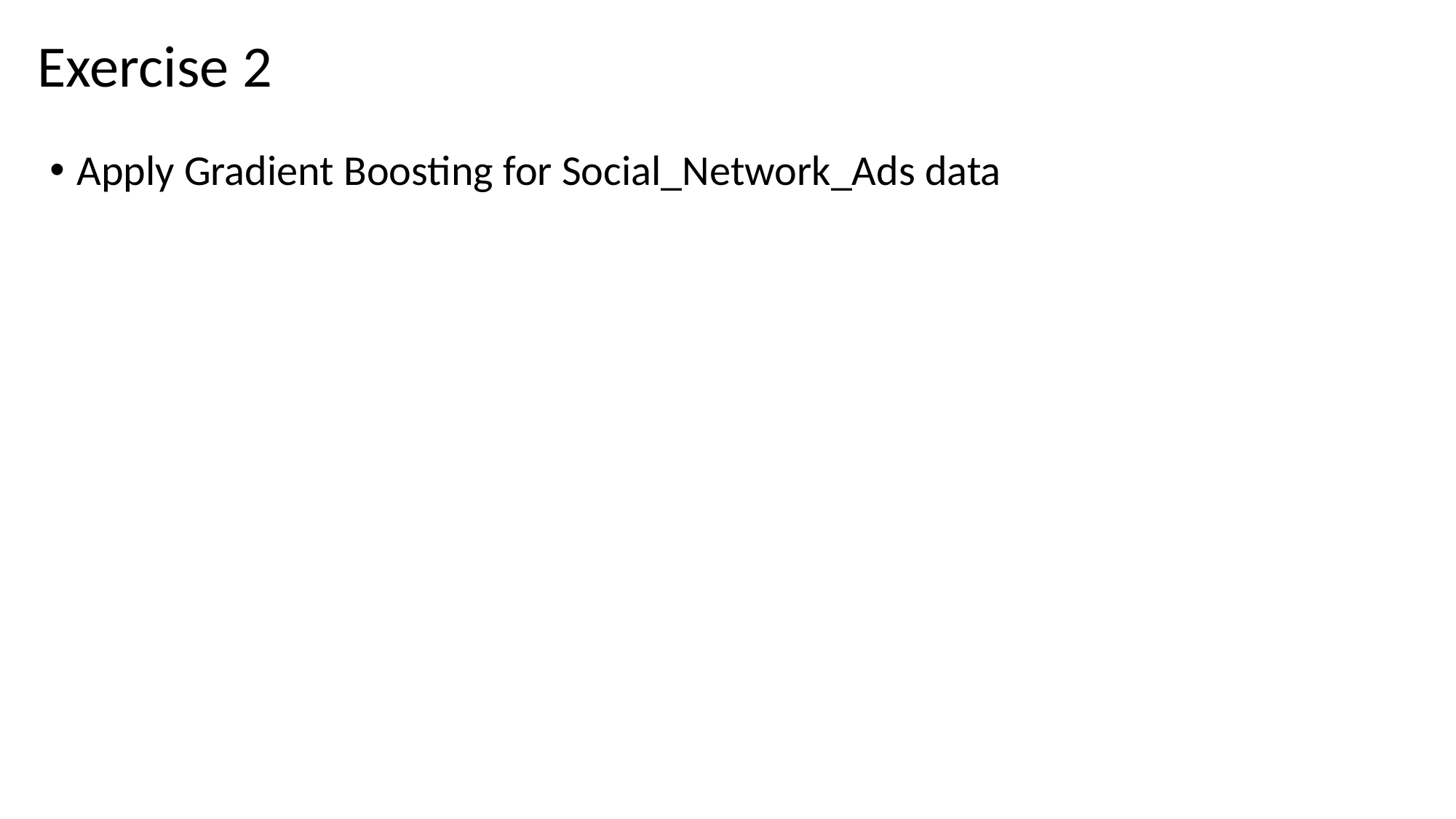

# Exercise 2
Apply Gradient Boosting for Social_Network_Ads data